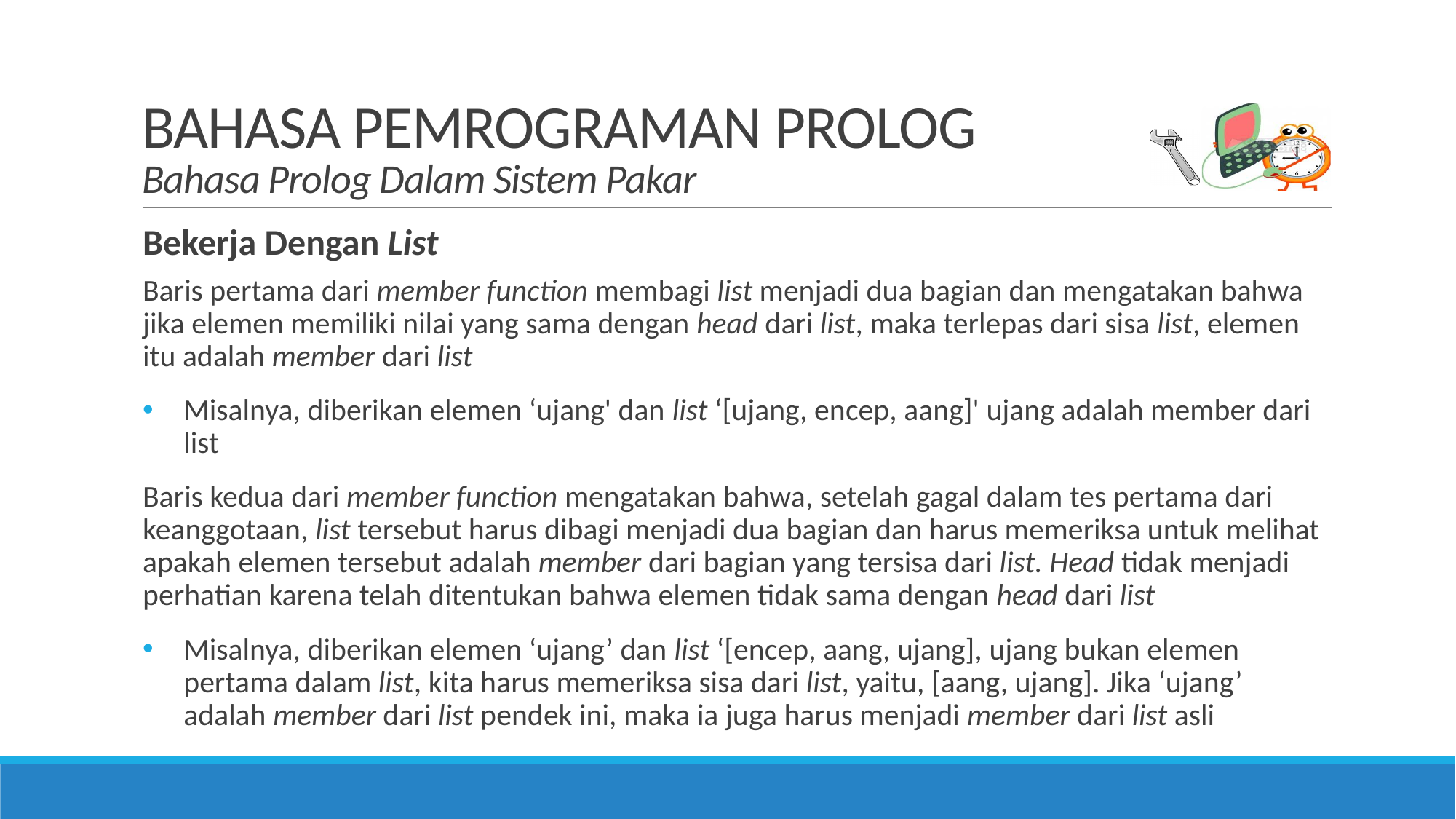

# BAHASA PEMROGRAMAN PROLOG Bahasa Prolog Dalam Sistem Pakar

Bekerja Dengan List
Baris pertama dari member function membagi list menjadi dua bagian dan mengatakan bahwa jika elemen memiliki nilai yang sama dengan head dari list, maka terlepas dari sisa list, elemen itu adalah member dari list
Misalnya, diberikan elemen ‘ujang' dan list ‘[ujang, encep, aang]' ujang adalah member dari list
Baris kedua dari member function mengatakan bahwa, setelah gagal dalam tes pertama dari keanggotaan, list tersebut harus dibagi menjadi dua bagian dan harus memeriksa untuk melihat apakah elemen tersebut adalah member dari bagian yang tersisa dari list. Head tidak menjadi perhatian karena telah ditentukan bahwa elemen tidak sama dengan head dari list
Misalnya, diberikan elemen ‘ujang’ dan list ‘[encep, aang, ujang], ujang bukan elemen pertama dalam list, kita harus memeriksa sisa dari list, yaitu, [aang, ujang]. Jika ‘ujang’ adalah member dari list pendek ini, maka ia juga harus menjadi member dari list asli